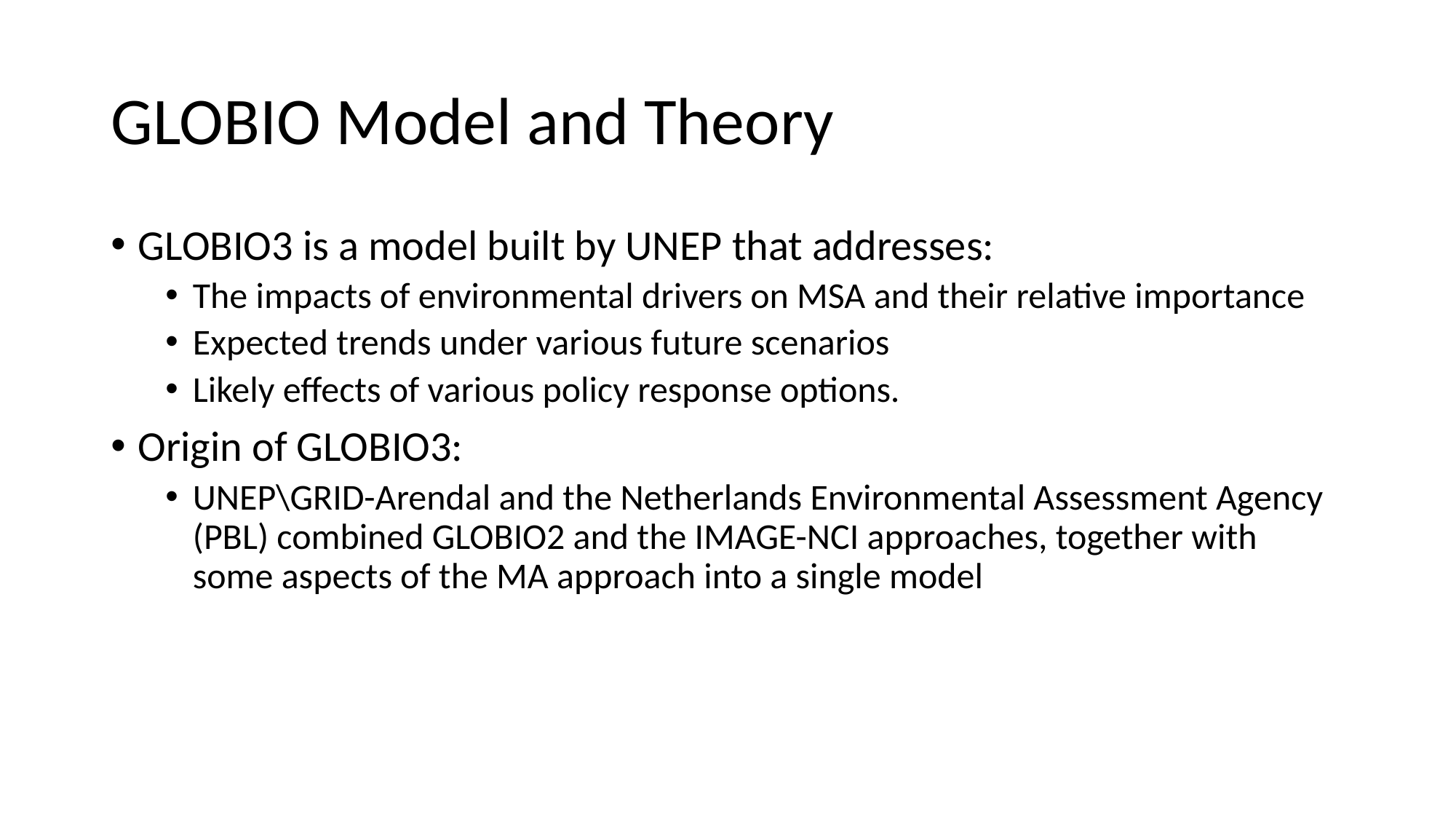

# GLOBIO Model and Theory
GLOBIO3 is a model built by UNEP that addresses:
The impacts of environmental drivers on MSA and their relative importance
Expected trends under various future scenarios
Likely effects of various policy response options.
Origin of GLOBIO3:
UNEP\GRID-Arendal and the Netherlands Environmental Assessment Agency (PBL) combined GLOBIO2 and the IMAGE-NCI approaches, together with some aspects of the MA approach into a single model